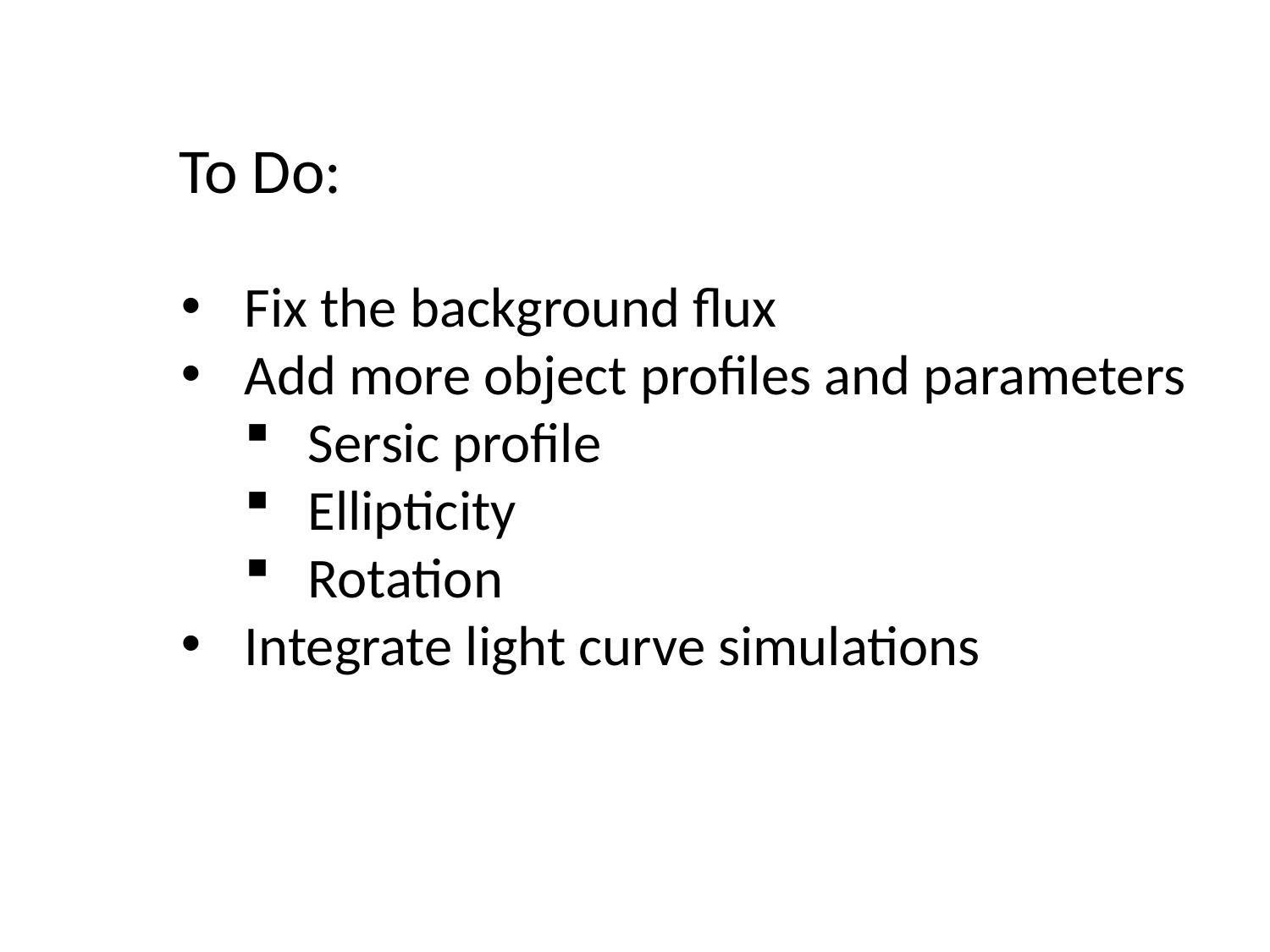

To Do:
Fix the background flux
Add more object profiles and parameters
Sersic profile
Ellipticity
Rotation
Integrate light curve simulations